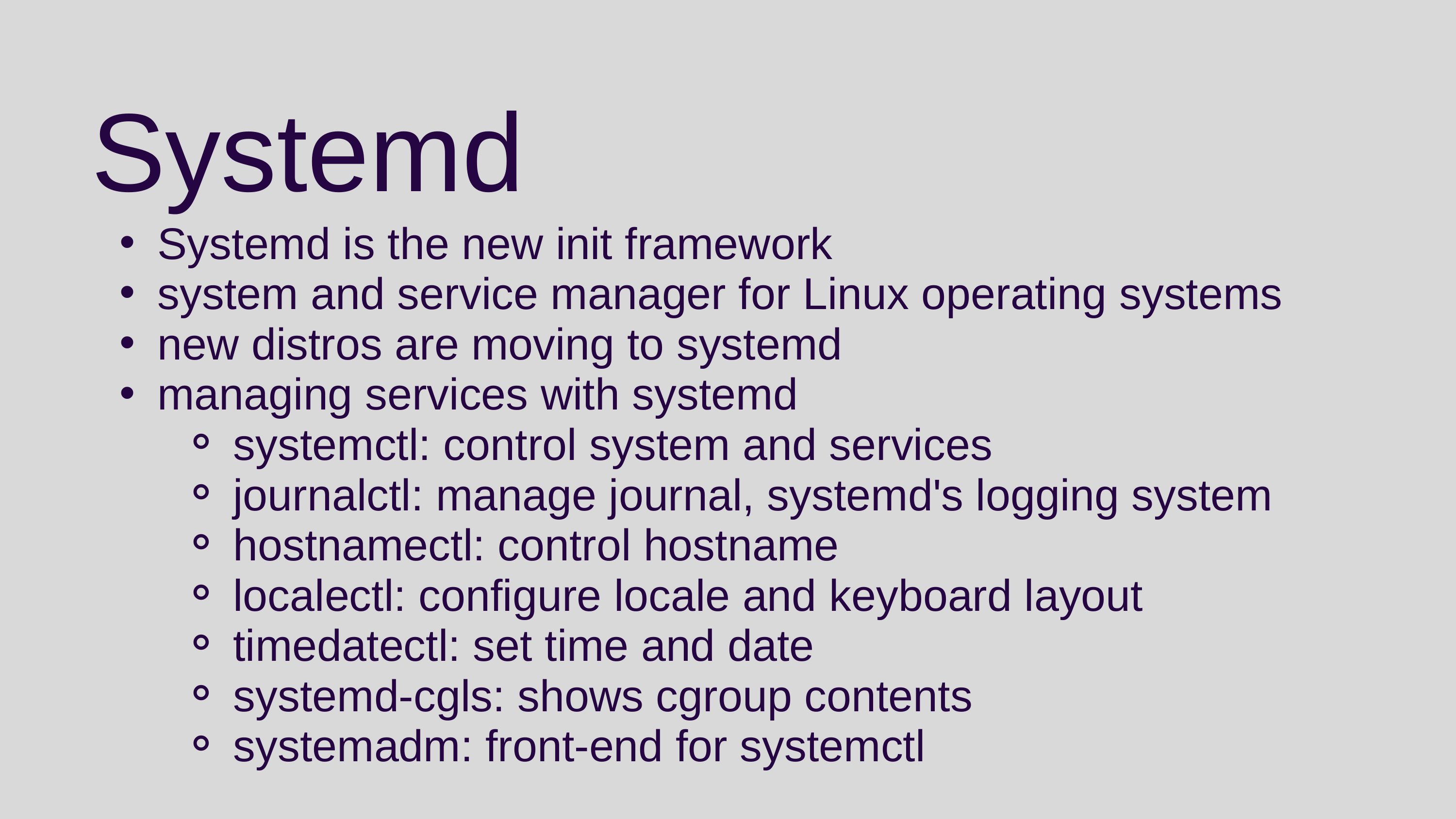

Systemd
Systemd is the new init framework
system and service manager for Linux operating systems
new distros are moving to systemd
managing services with systemd
systemctl: control system and services
journalctl: manage journal, systemd's logging system
hostnamectl: control hostname
localectl: configure locale and keyboard layout
timedatectl: set time and date
systemd-cgls: shows cgroup contents
systemadm: front-end for systemctl